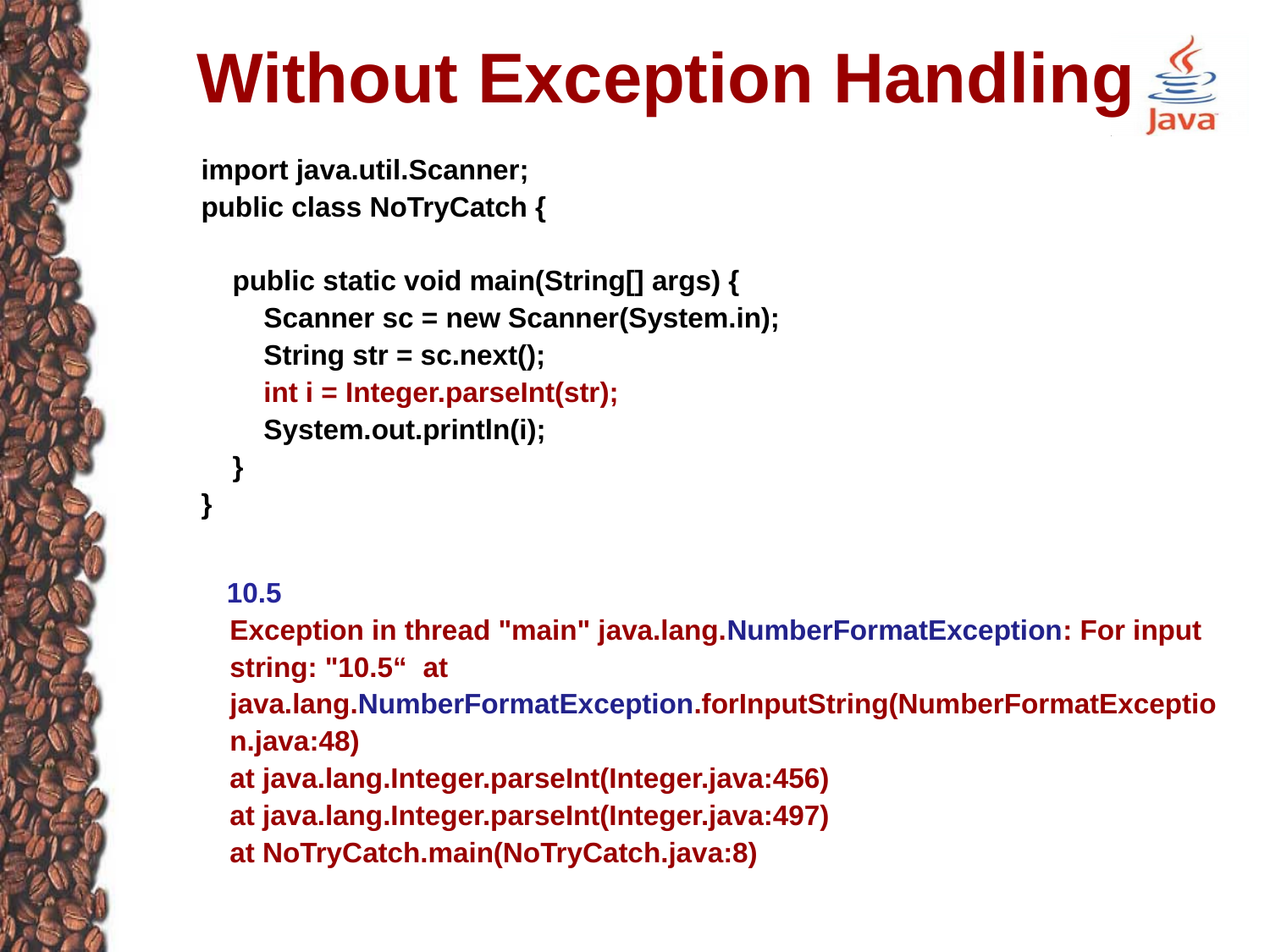

# Without Exception Handling
import java.util.Scanner;
public class NoTryCatch {

    public static void main(String[] args) {
        Scanner sc = new Scanner(System.in);
        String str = sc.next();
        int i = Integer.parseInt(str);
        System.out.println(i);
    }
}

      10.5
	Exception in thread "main" java.lang.NumberFormatException: For input string: "10.5“  at java.lang.NumberFormatException.forInputString(NumberFormatException.java:48)
	at java.lang.Integer.parseInt(Integer.java:456)
	at java.lang.Integer.parseInt(Integer.java:497)
	at NoTryCatch.main(NoTryCatch.java:8)